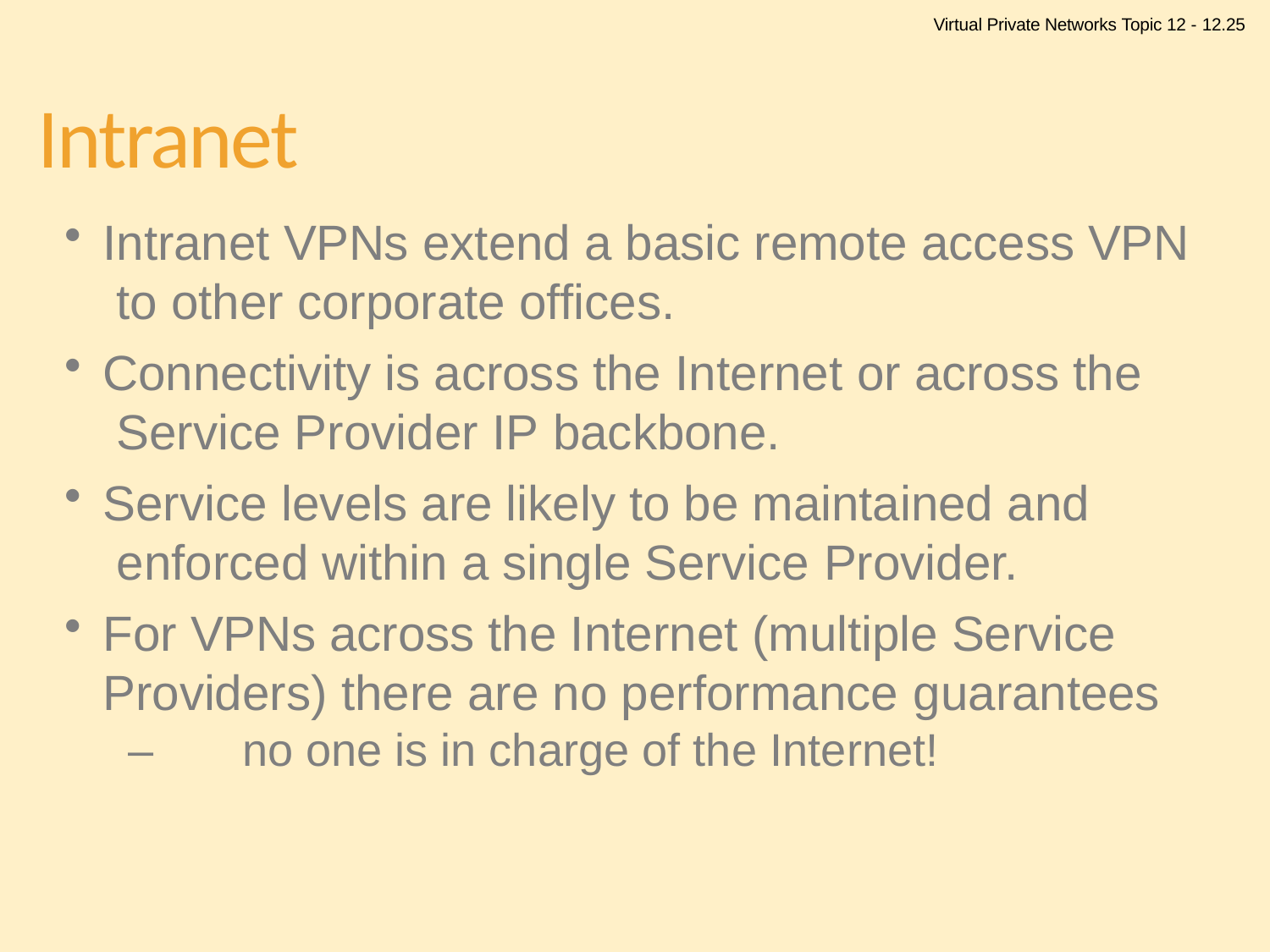

Virtual Private Networks Topic 12 - 12.25
# Intranet
Intranet VPNs extend a basic remote access VPN  to other corporate offices.
Connectivity is across the Internet or across the  Service Provider IP backbone.
Service levels are likely to be maintained and  enforced within a single Service Provider.
For VPNs across the Internet (multiple Service  Providers) there are no performance guarantees
–	no one is in charge of the Internet!